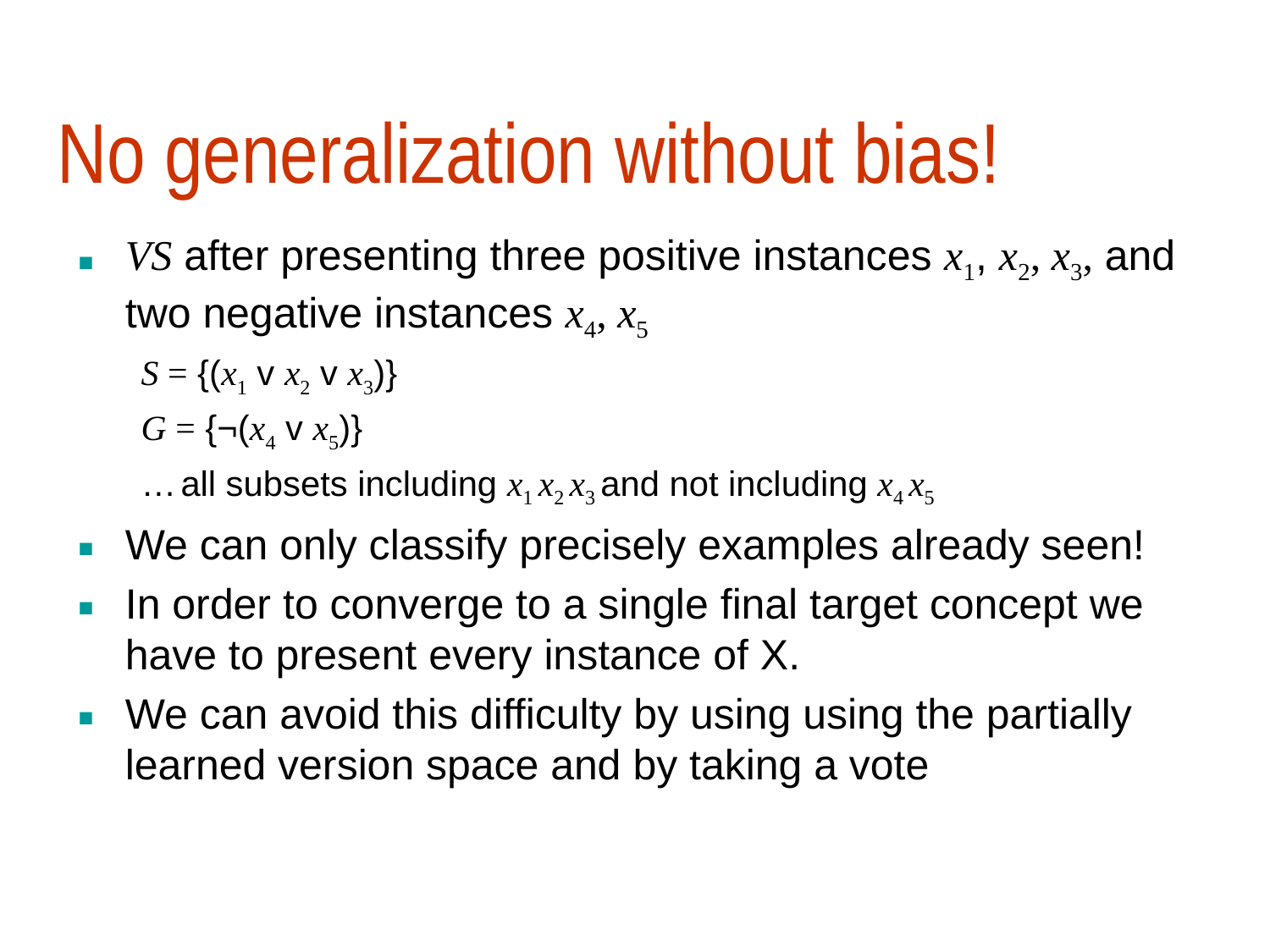

# No generalization without bias!
VS after presenting three positive instances x1, x2, x3, and two negative instances x4, x5
S = {(x1 v x2 v x3)}
G = {¬(x4 v x5)}
…	all subsets including x1 x2 x3 and not including x4 x5
We can only classify precisely examples already seen!
In order to converge to a single final target concept we have to present every instance of X.
We can avoid this difficulty by using using the partially learned version space and by taking a vote